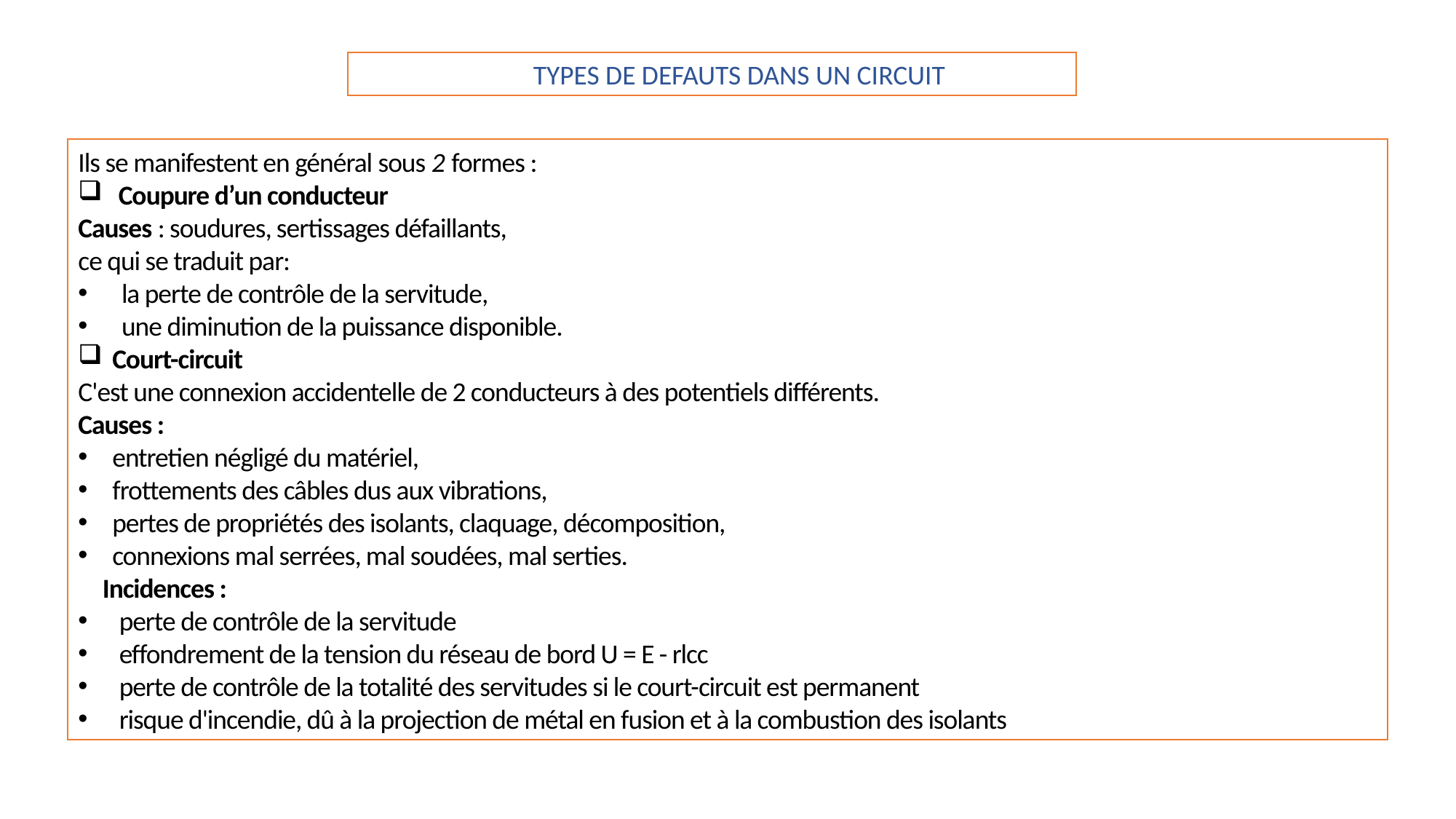

TYPES DE DEFAUTS DANS UN CIRCUIT
Ils se manifestent en général sous 2 formes :
 Coupure d’un conducteur
Causes : soudures, sertissages défaillants,
ce qui se traduit par:
la perte de contrôle de la servitude,
une diminution de la puissance disponible.
Court-circuit
C'est une connexion accidentelle de 2 conducteurs à des potentiels différents.
Causes :
entretien négligé du matériel,
frottements des câbles dus aux vibrations,
pertes de propriétés des isolants, claquage, décomposition,
connexions mal serrées, mal soudées, mal serties.
Incidences :
perte de contrôle de la servitude
effondrement de la tension du réseau de bord U = E - rlcc
perte de contrôle de la totalité des servitudes si le court-circuit est permanent
risque d'incendie, dû à la projection de métal en fusion et à la combustion des isolants